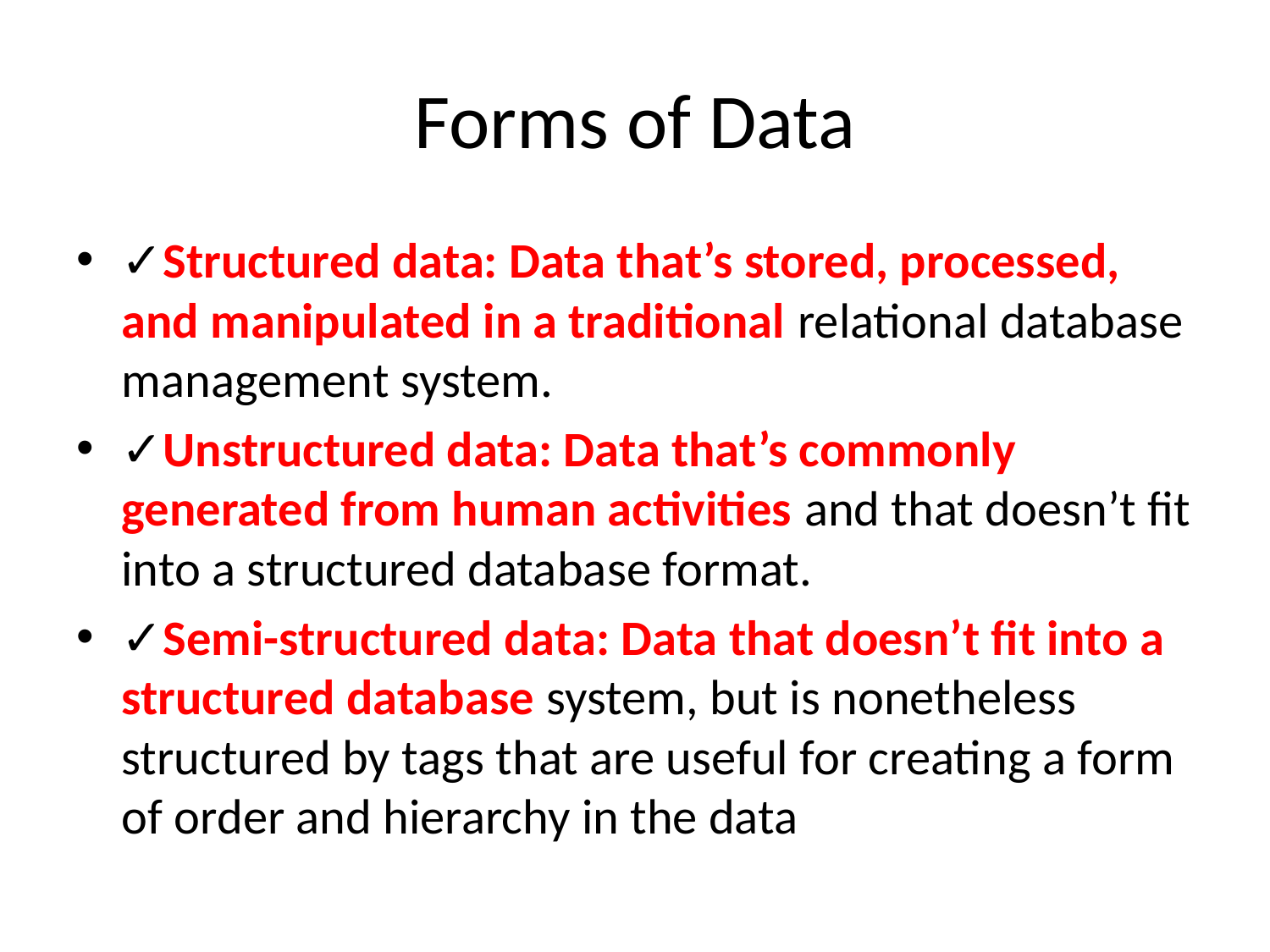

# Forms of Data
✓Structured data: Data that’s stored, processed, and manipulated in a traditional relational database management system.
✓Unstructured data: Data that’s commonly generated from human activities and that doesn’t fit into a structured database format.
✓Semi-structured data: Data that doesn’t fit into a structured database system, but is nonetheless structured by tags that are useful for creating a form of order and hierarchy in the data
Hands-On Machine Learning with Scikit-Learn and TensorFlow by Aurélien Géron